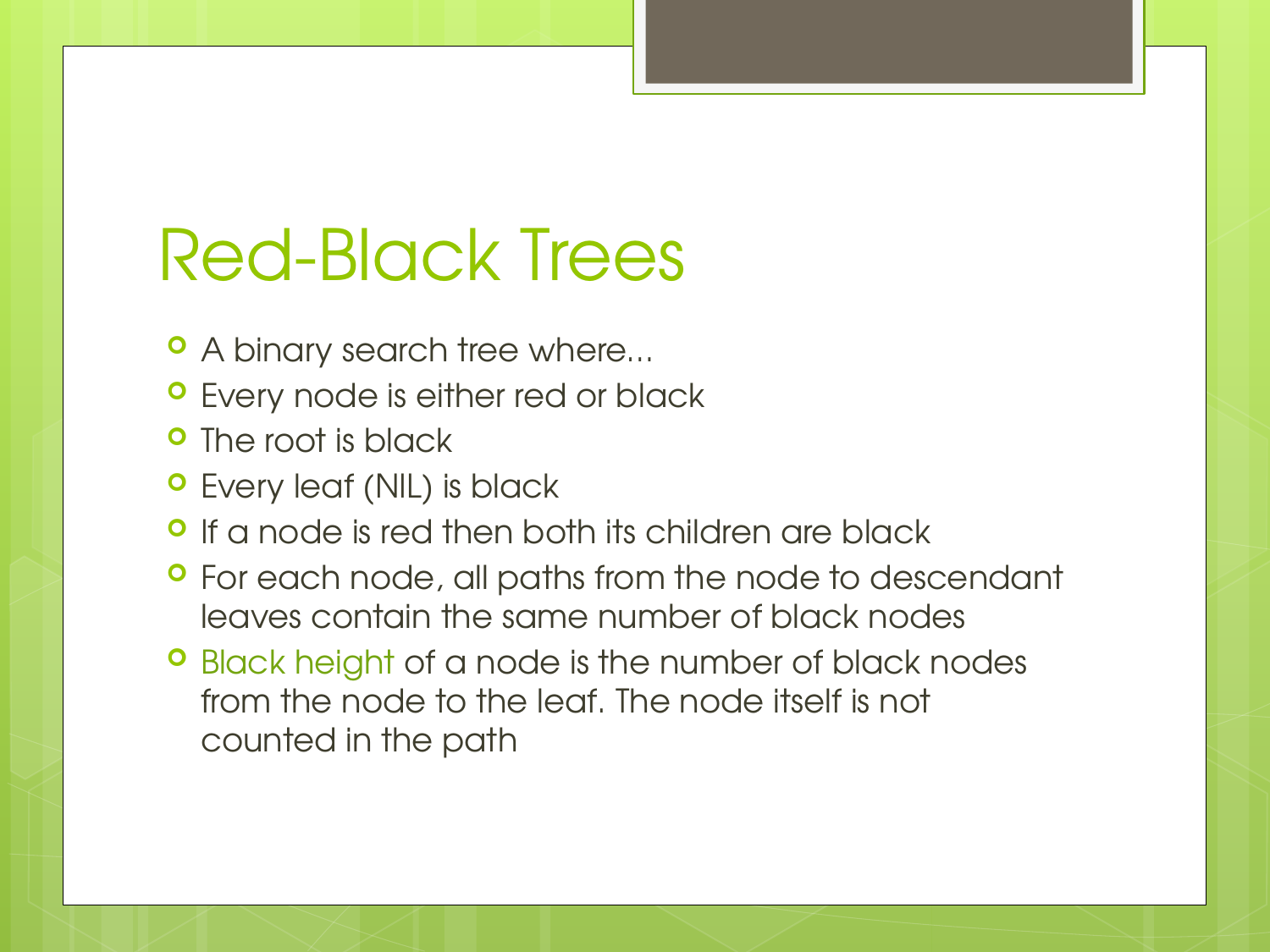

# Red-Black Trees
A binary search tree where…
Every node is either red or black
The root is black
Every leaf (NIL) is black
If a node is red then both its children are black
For each node, all paths from the node to descendant leaves contain the same number of black nodes
Black height of a node is the number of black nodes from the node to the leaf. The node itself is not counted in the path